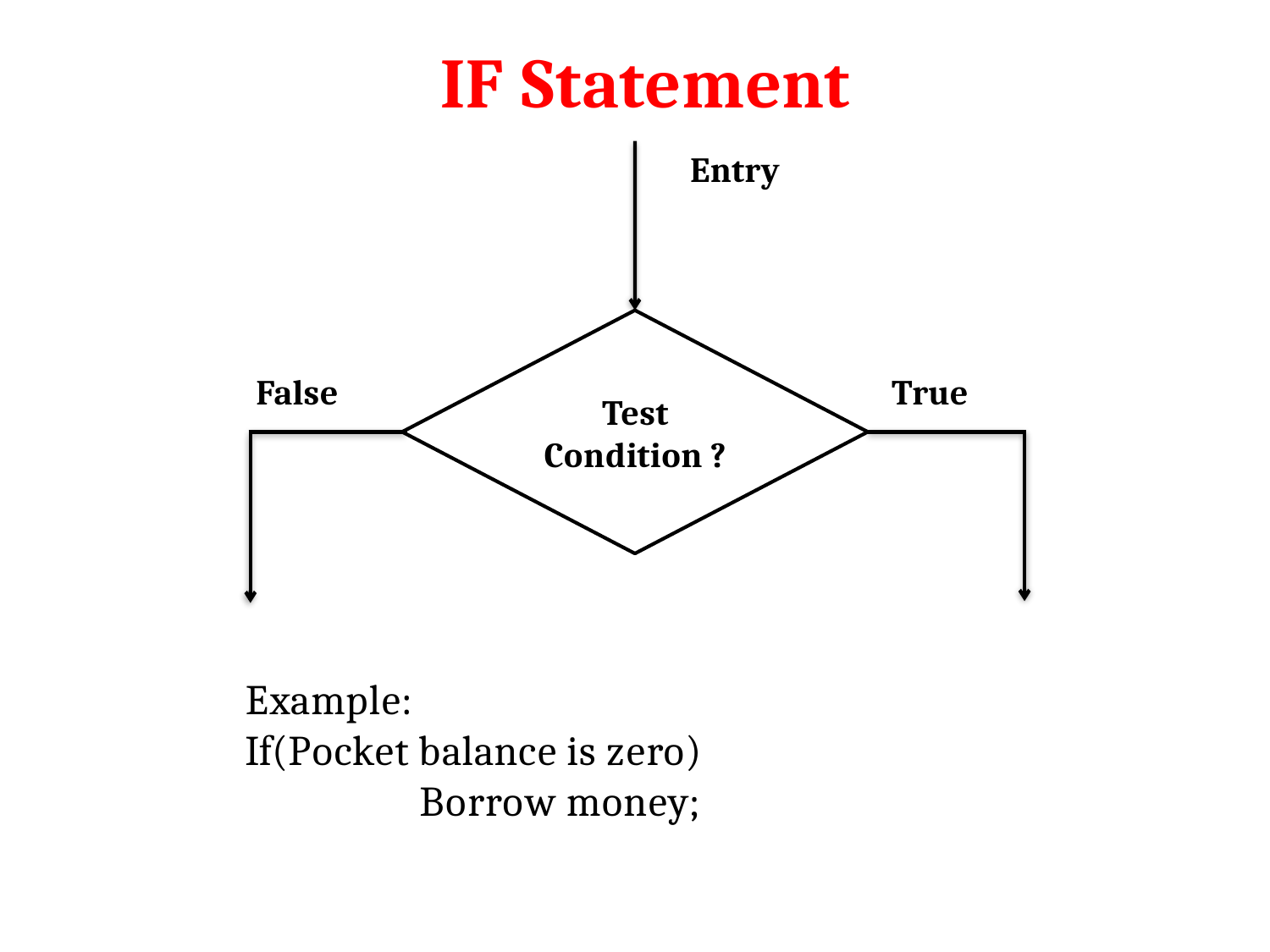

# IF Statement
Entry
Test Condition ?
False
True
Example:
If(Pocket balance is zero)
	     Borrow money;